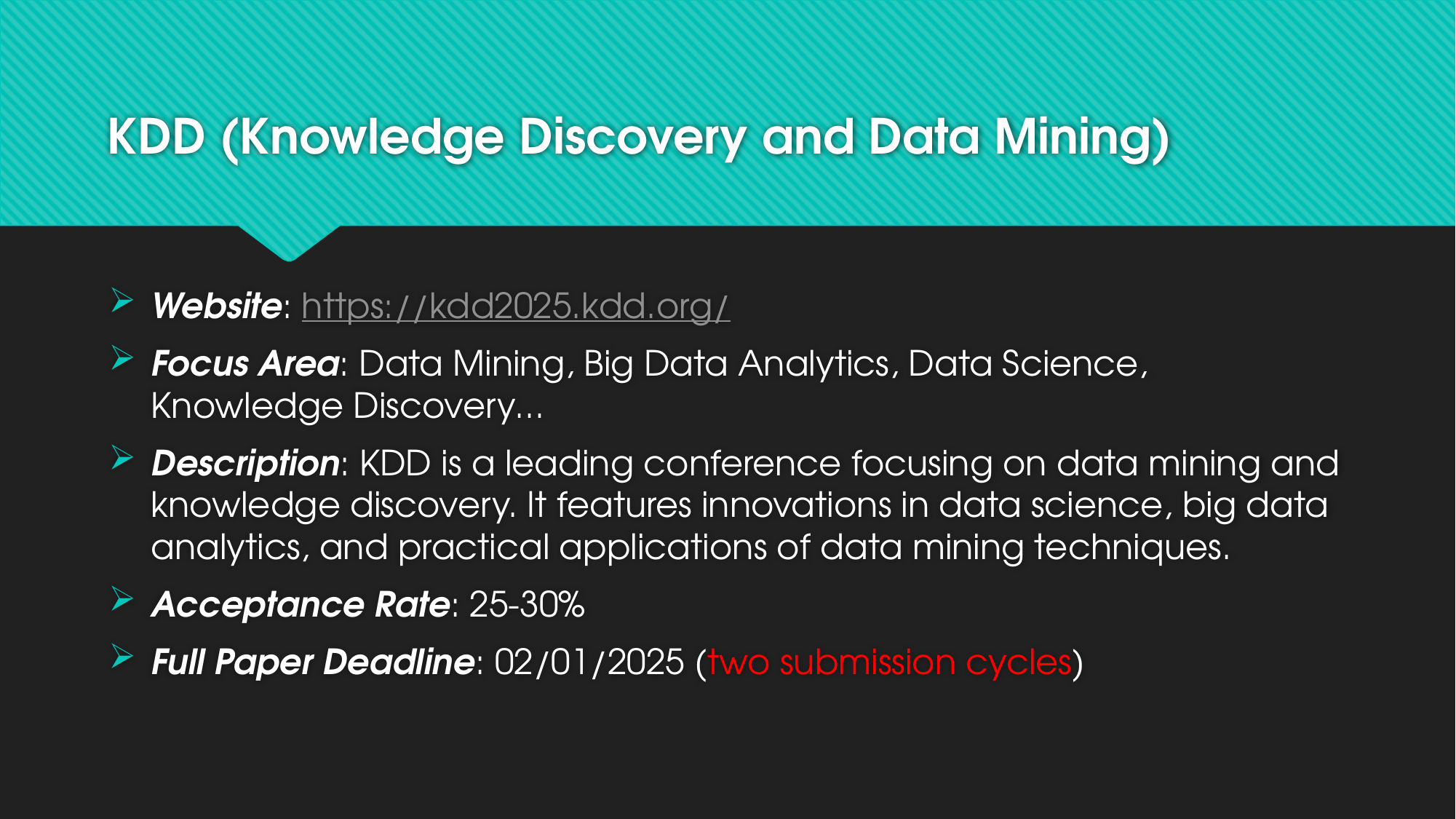

# KDD (Knowledge Discovery and Data Mining)
Website: https://kdd2025.kdd.org/
Focus Area: Data Mining, Big Data Analytics, Data Science, Knowledge Discovery…
Description: KDD is a leading conference focusing on data mining and knowledge discovery. It features innovations in data science, big data analytics, and practical applications of data mining techniques.
Acceptance Rate: 25-30%
Full Paper Deadline: 02/01/2025 (two submission cycles)